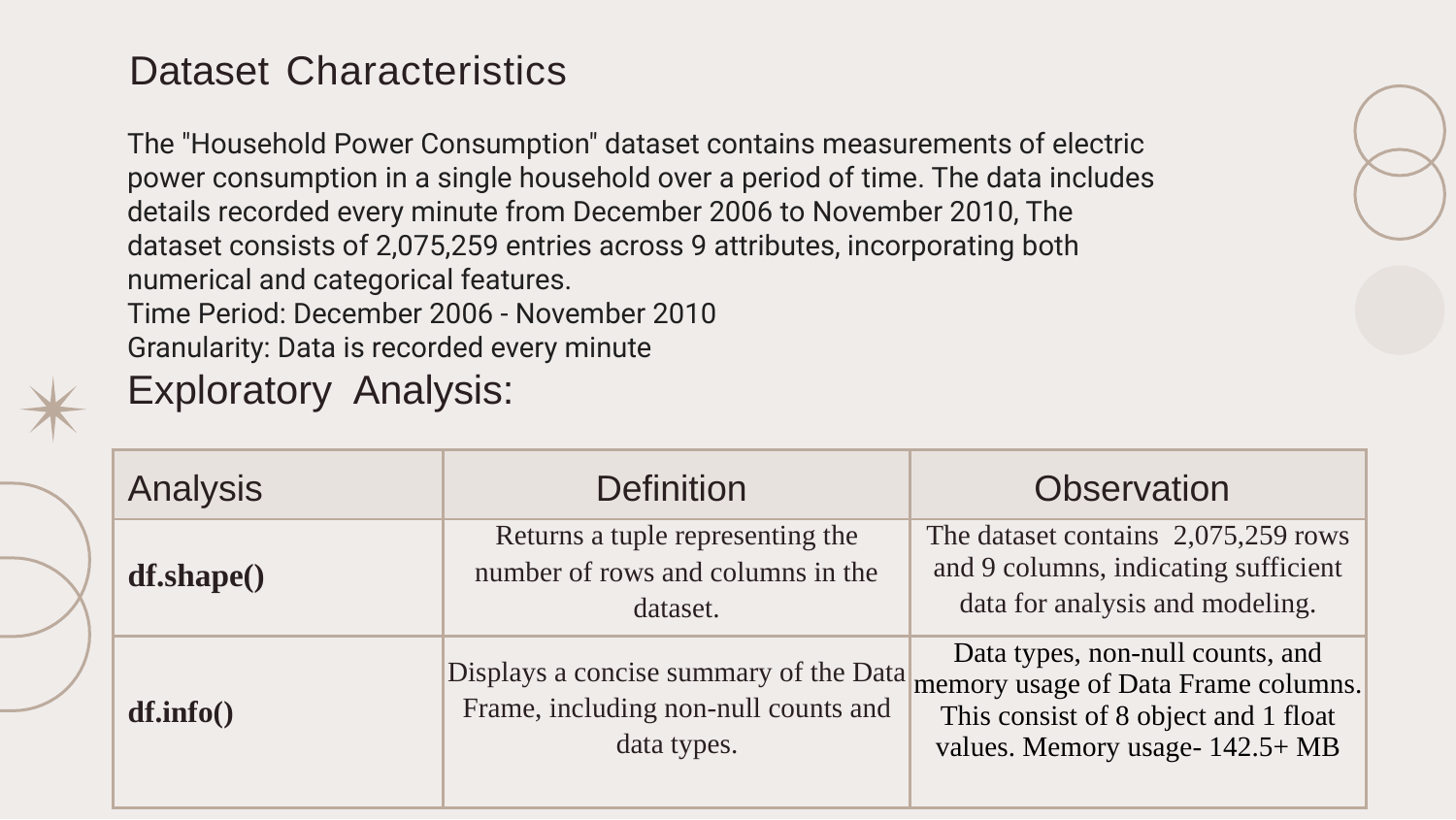

# Dataset Characteristics

The "Household Power Consumption" dataset contains measurements of electric power consumption in a single household over a period of time. The data includes details recorded every minute from December 2006 to November 2010, The dataset consists of 2,075,259 entries across 9 attributes, incorporating both
numerical and categorical features.
Time Period: December 2006 - November 2010
Granularity: Data is recorded every minute
Exploratory Analysis:

| Analysis | Definition | Observation |
| --- | --- | --- |
| df.shape() | Returns a tuple representing the number of rows and columns in the dataset. | The dataset contains 2,075,259 rows and 9 columns, indicating sufficient data for analysis and modeling. |
| df.info() | Displays a concise summary of the Data Frame, including non-null counts and data types. | Data types, non-null counts, and memory usage of Data Frame columns. This consist of 8 object and 1 float values. Memory usage- 142.5+ MB |